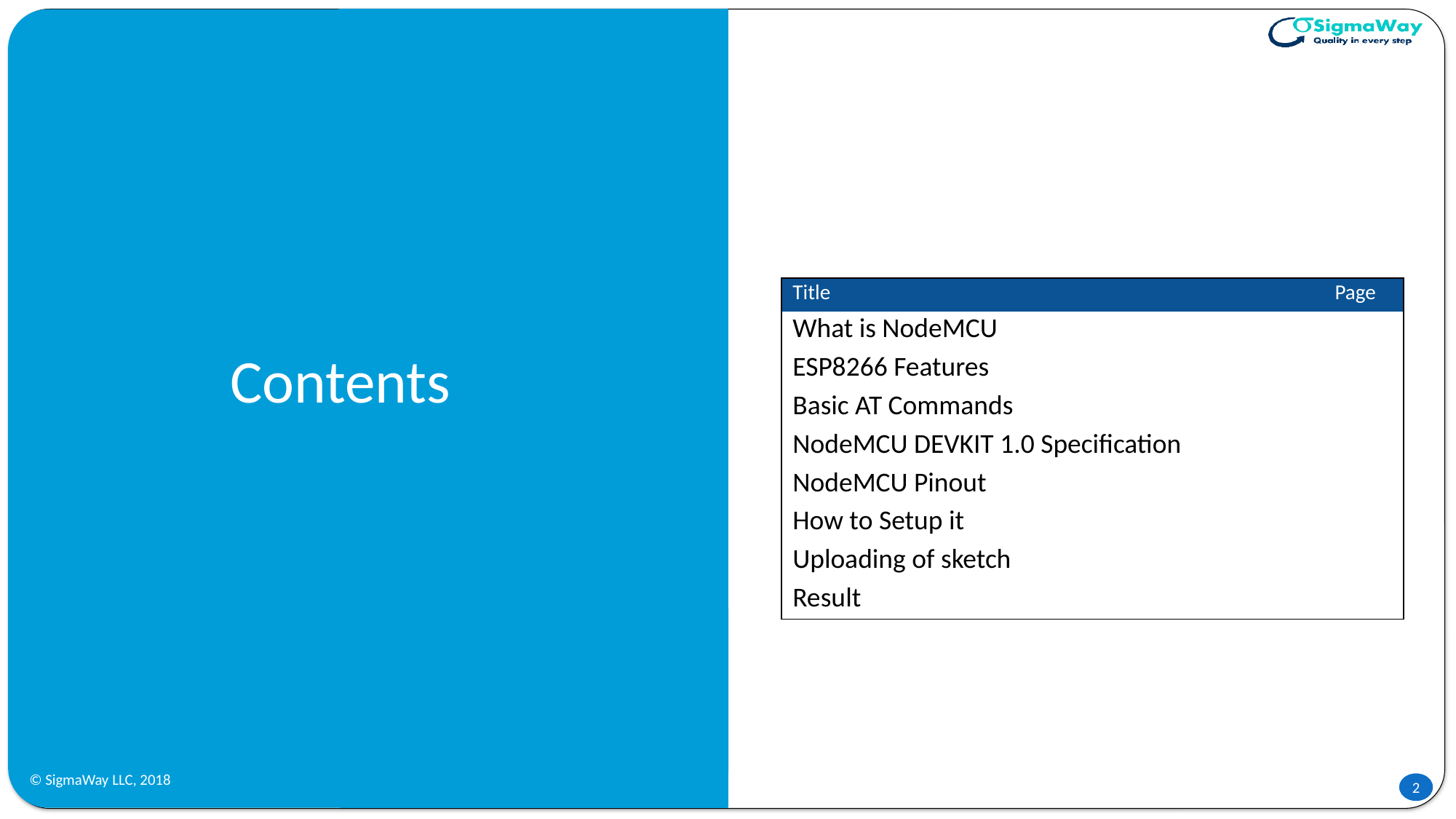

| Title | Page |
| --- | --- |
| What is NodeMCU |  |
| ESP8266 Features |  |
| Basic AT Commands |  |
| NodeMCU DEVKIT 1.0 Specification |  |
| NodeMCU Pinout |  |
| How to Setup it |  |
| Uploading of sketch |  |
| Result |  |
# Contents
© SigmaWay LLC, 2018